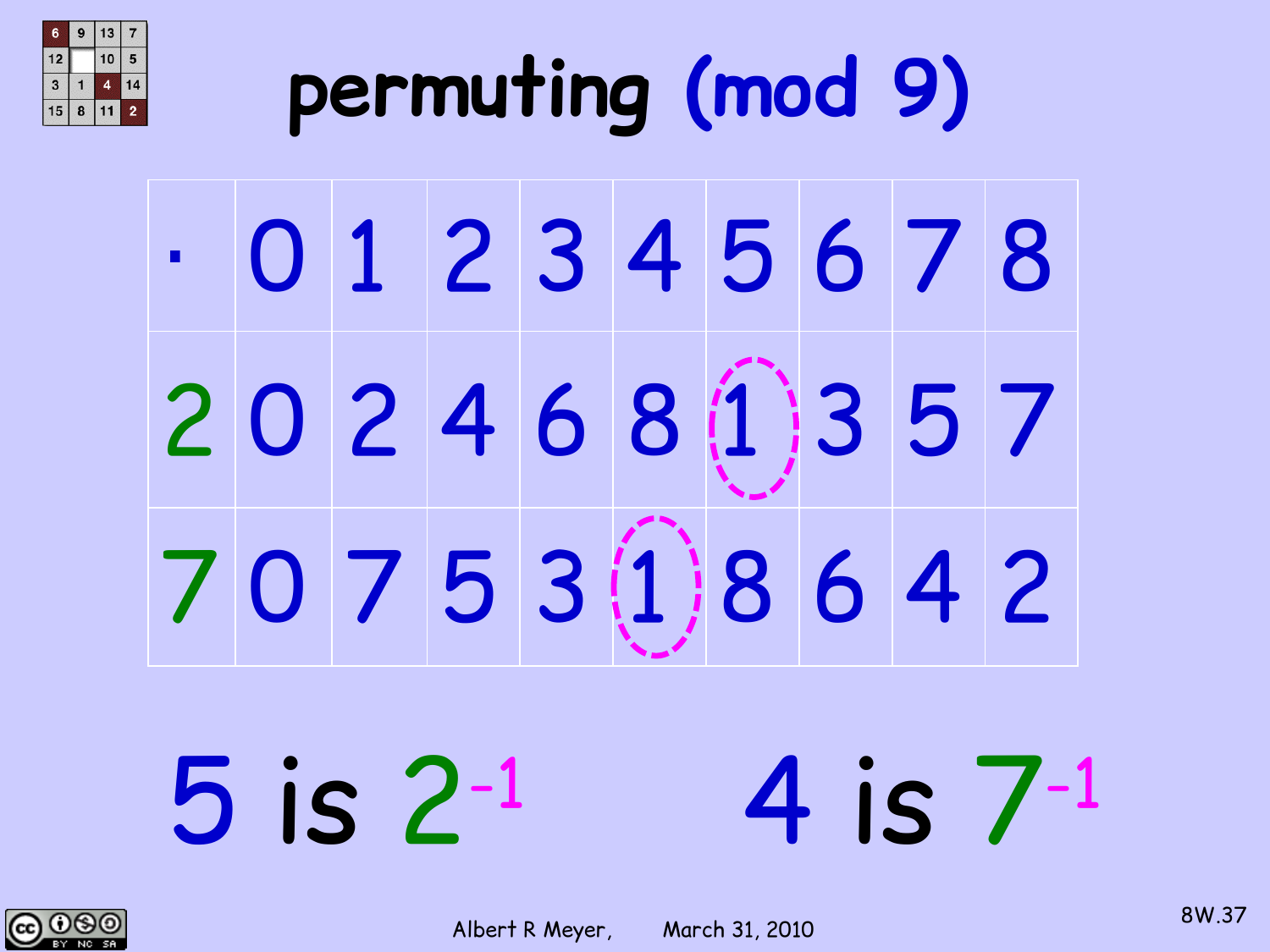

permuting (mod 9)
| ⋅ | 0 | 1 | 2 | 3 | 4 | 5 | 6 | 7 | 8 |
| --- | --- | --- | --- | --- | --- | --- | --- | --- | --- |
| 2 | 0 | 2 | 4 | 6 | 8 | 1 | 3 | 5 | 7 |
| 7 | 0 | 7 | 5 | 3 | 1 | 8 | 6 | 4 | 2 |

5 is 2-1
4 is 7-1
8W.37